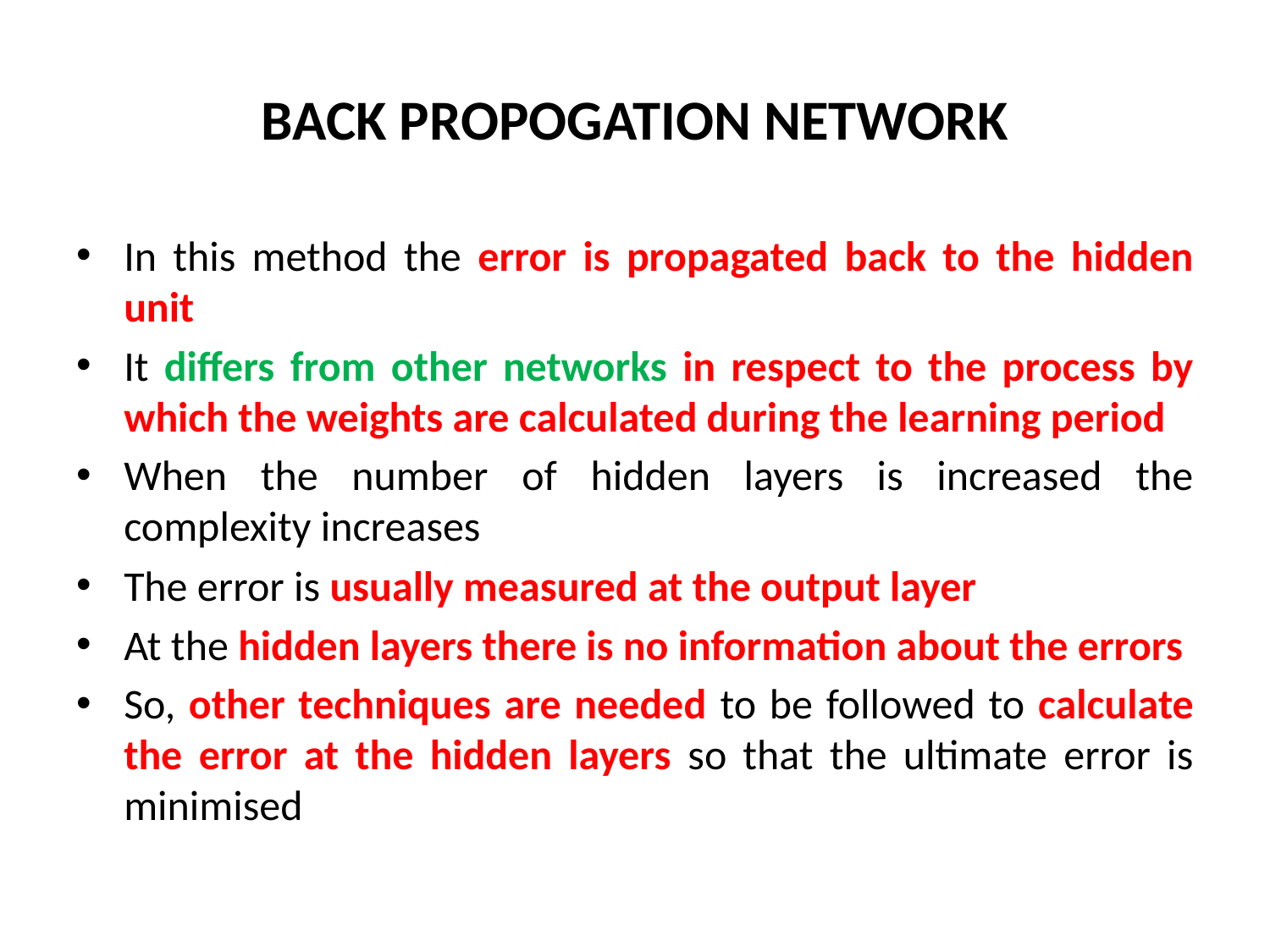

# BACK PROPOGATION NETWORK
In this method the error is propagated back to the hidden unit
It differs from other networks in respect to the process by which the weights are calculated during the learning period
When the number of hidden layers is increased the complexity increases
The error is usually measured at the output layer
At the hidden layers there is no information about the errors
So, other techniques are needed to be followed to calculate the error at the hidden layers so that the ultimate error is minimised